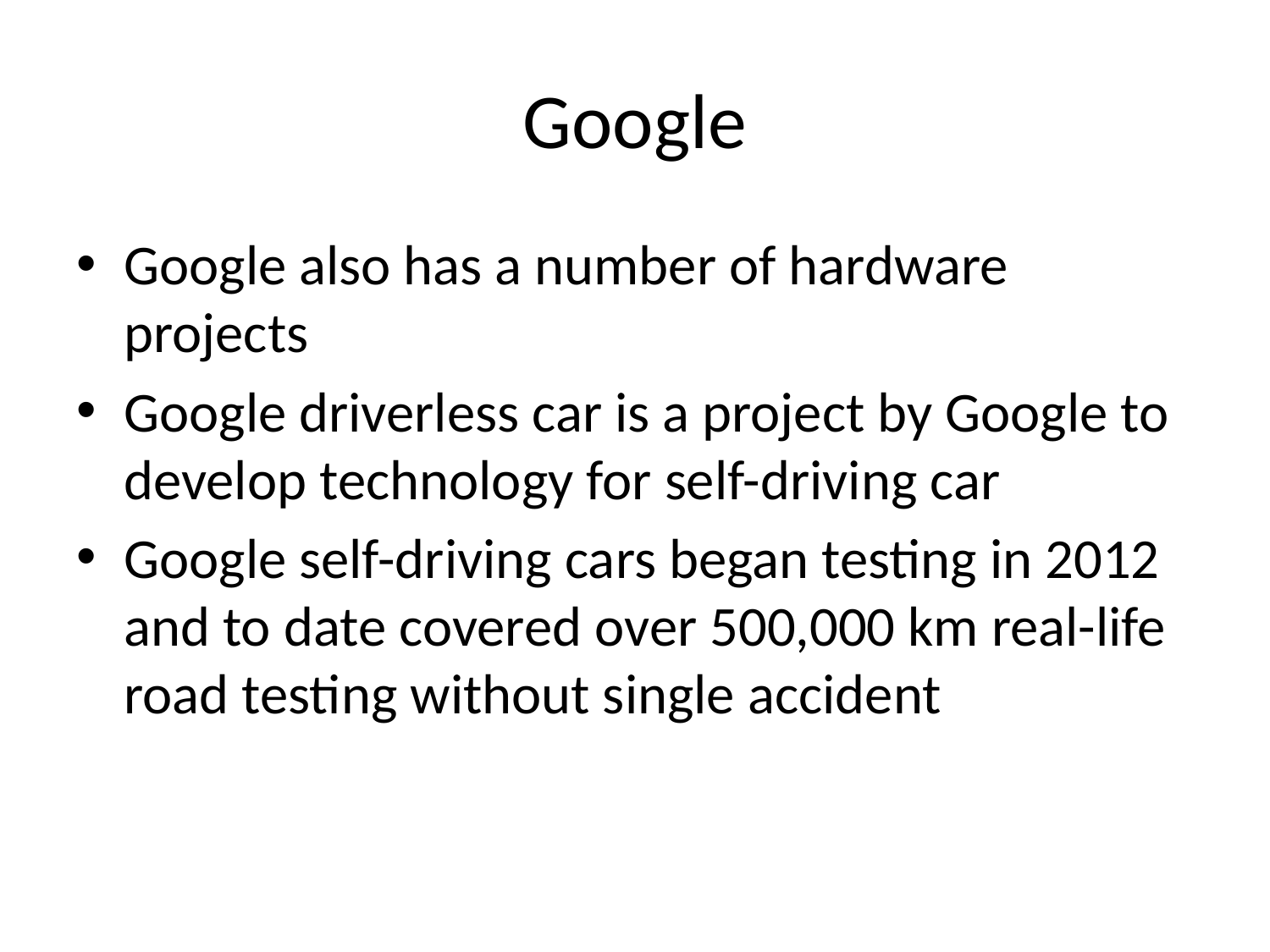

# Google
Google also has a number of hardware projects
Google driverless car is a project by Google to develop technology for self-driving car
Google self-driving cars began testing in 2012 and to date covered over 500,000 km real-life road testing without single accident